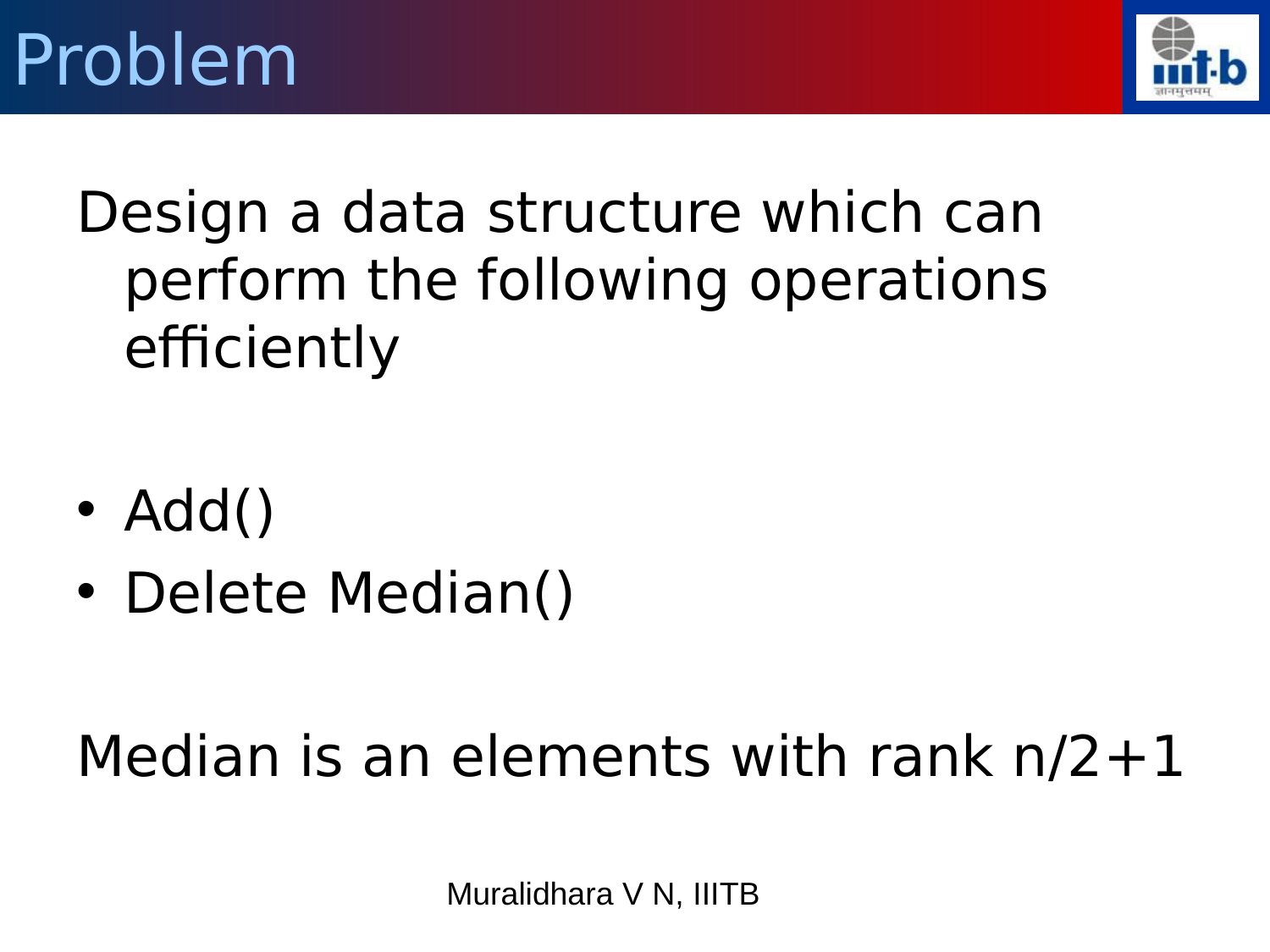

Problem
Design a data structure which can perform the following operations efficiently

Add()
Delete Median()

Median is an elements with rank n/2+1
Muralidhara V N, IIITB